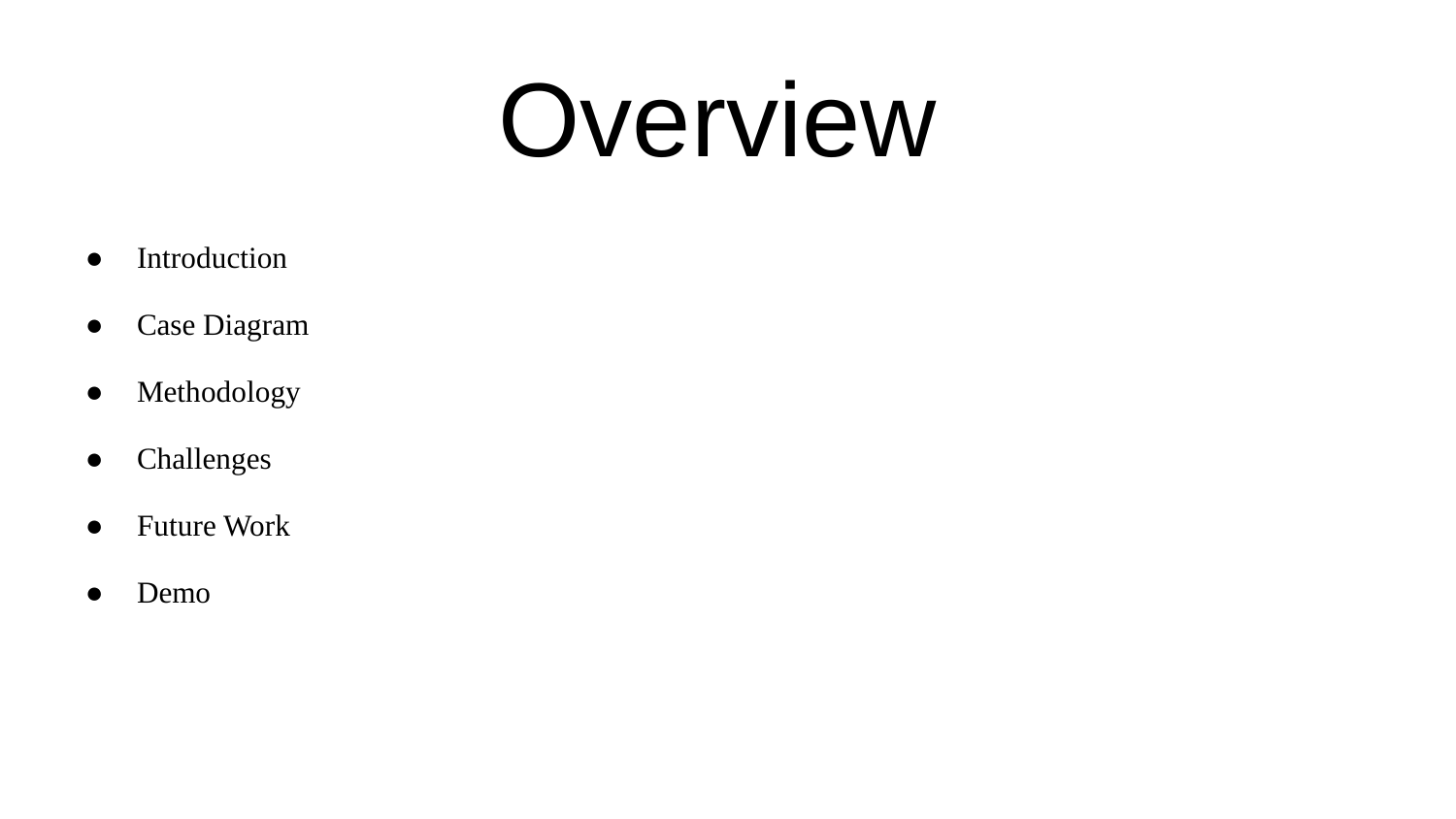

# Overview
Introduction
Case Diagram
Methodology
Challenges
Future Work
Demo